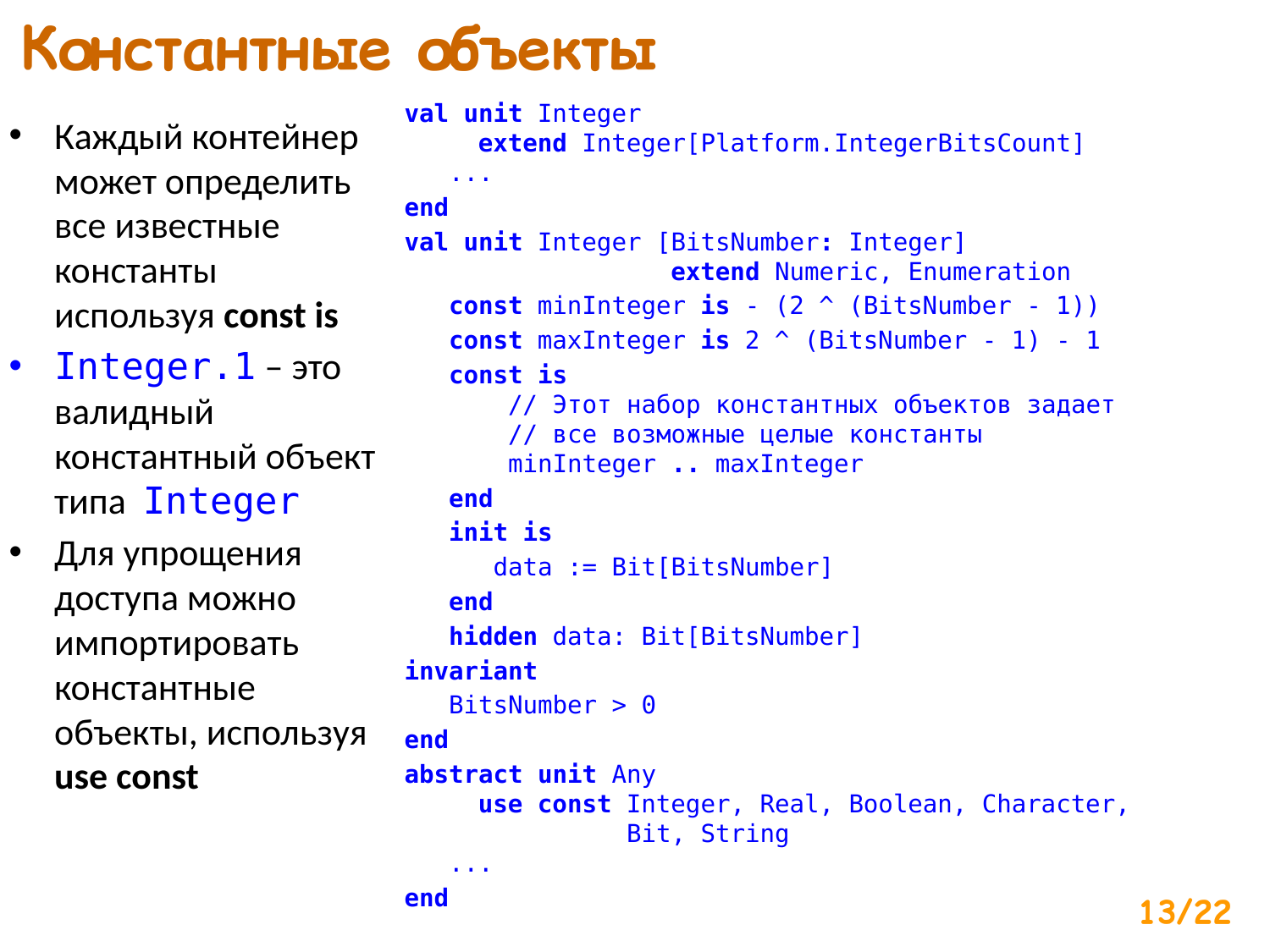

# Константные объекты
val unit Integer
     extend Integer[Platform.IntegerBitsCount]
   ...
end
val unit Integer [BitsNumber: Integer]
                  extend Numeric, Enumeration
   const minInteger is - (2 ^ (BitsNumber - 1))
   const maxInteger is 2 ^ (BitsNumber - 1) - 1
   const is
       // Этот набор константных объектов задает
       // все возможные целые константы
       minInteger .. maxInteger
   end
   init is
      data := Bit[BitsNumber]
   end
   hidden data: Bit[BitsNumber]
invariant
   BitsNumber > 0
end
abstract unit Any
     use const Integer, Real, Boolean, Character,
               Bit, String
   ...
end
Каждый контейнер может определить все известные константы используя const is
Integer.1 – это валидный константный объект типа  Integer
Для упрощения доступа можно импортировать константные объекты, используя use const
13/22